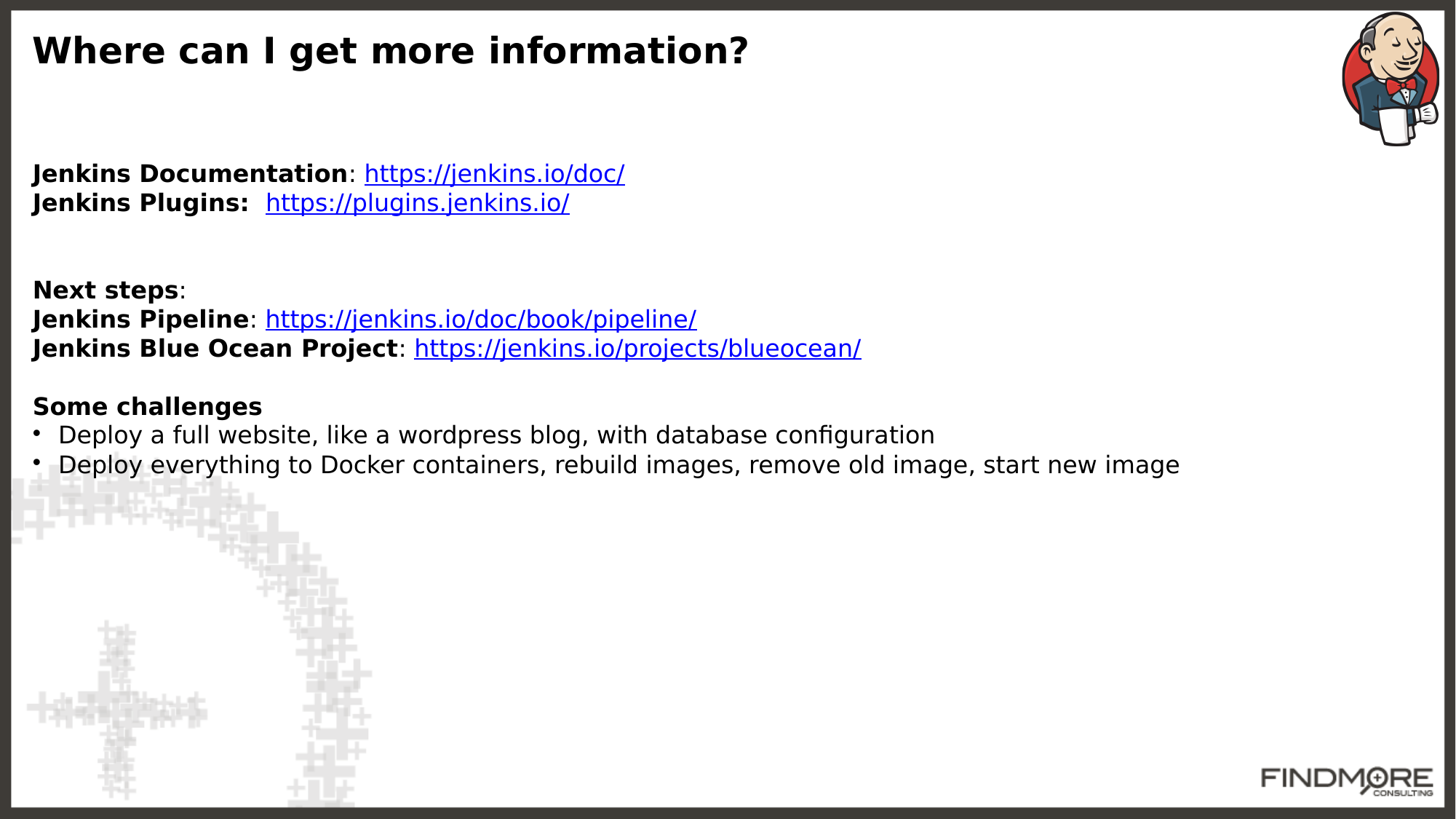

Where can I get more information?

Jenkins Documentation: https://jenkins.io/doc/
Jenkins Plugins:  https://plugins.jenkins.io/

Next steps:
Jenkins Pipeline: https://jenkins.io/doc/book/pipeline/
Jenkins Blue Ocean Project: https://jenkins.io/projects/blueocean/

Some challenges
Deploy a full website, like a wordpress blog, with database configuration
Deploy everything to Docker containers, rebuild images, remove old image, start new image